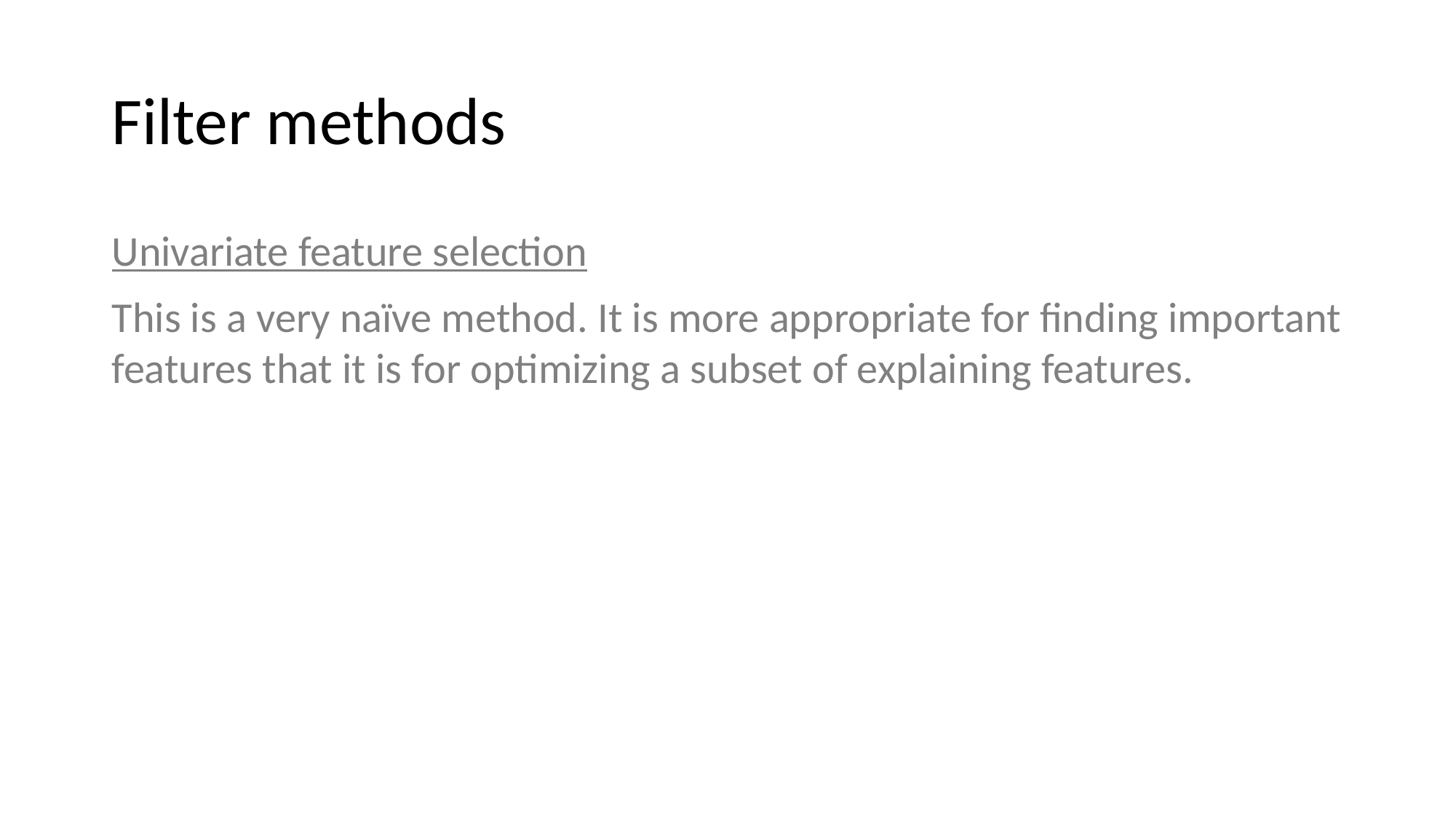

# Filter methods
Univariate feature selection
This is a very naïve method. It is more appropriate for finding important features that it is for optimizing a subset of explaining features.